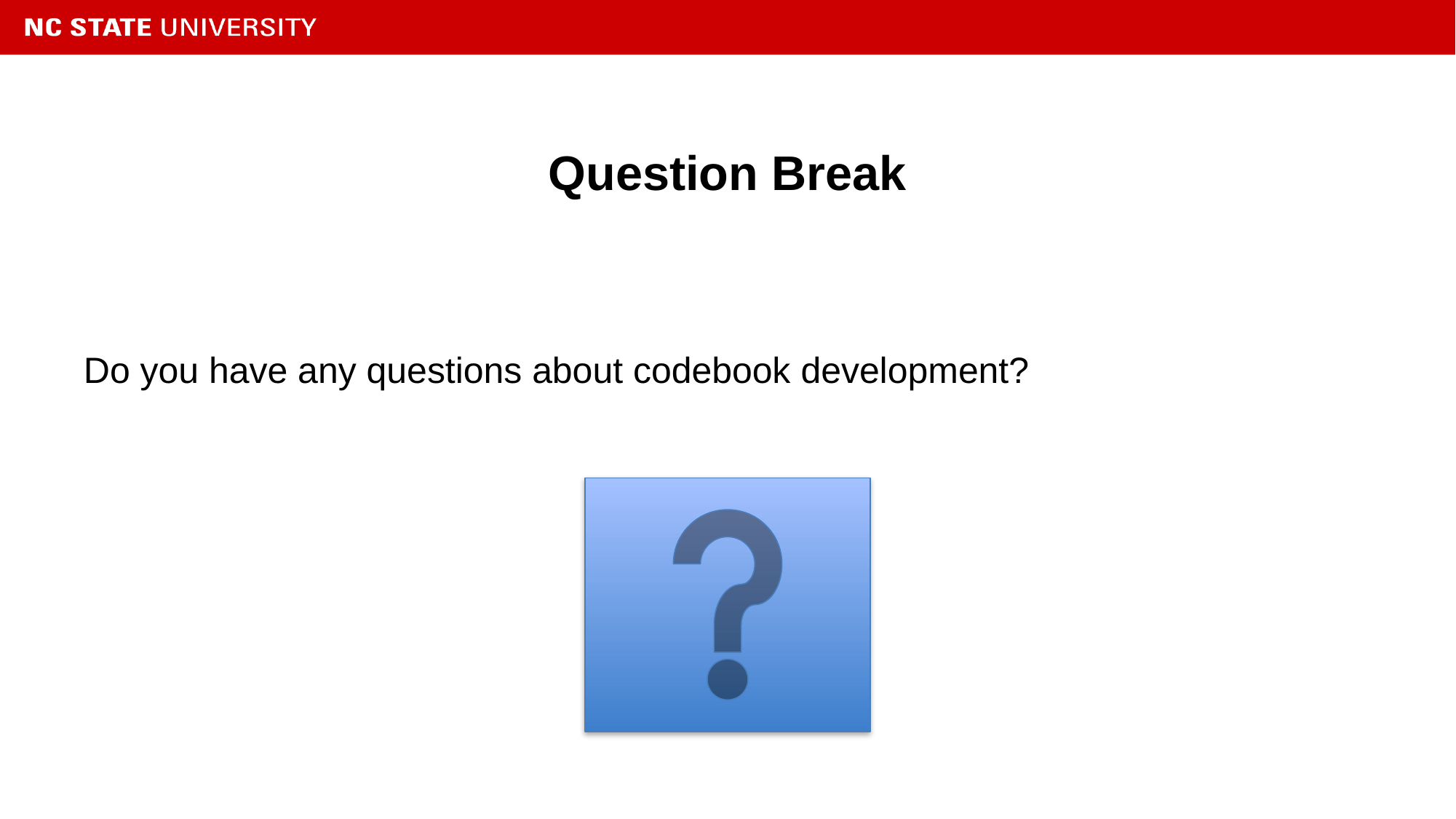

# Question Break
Do you have any questions about codebook development?